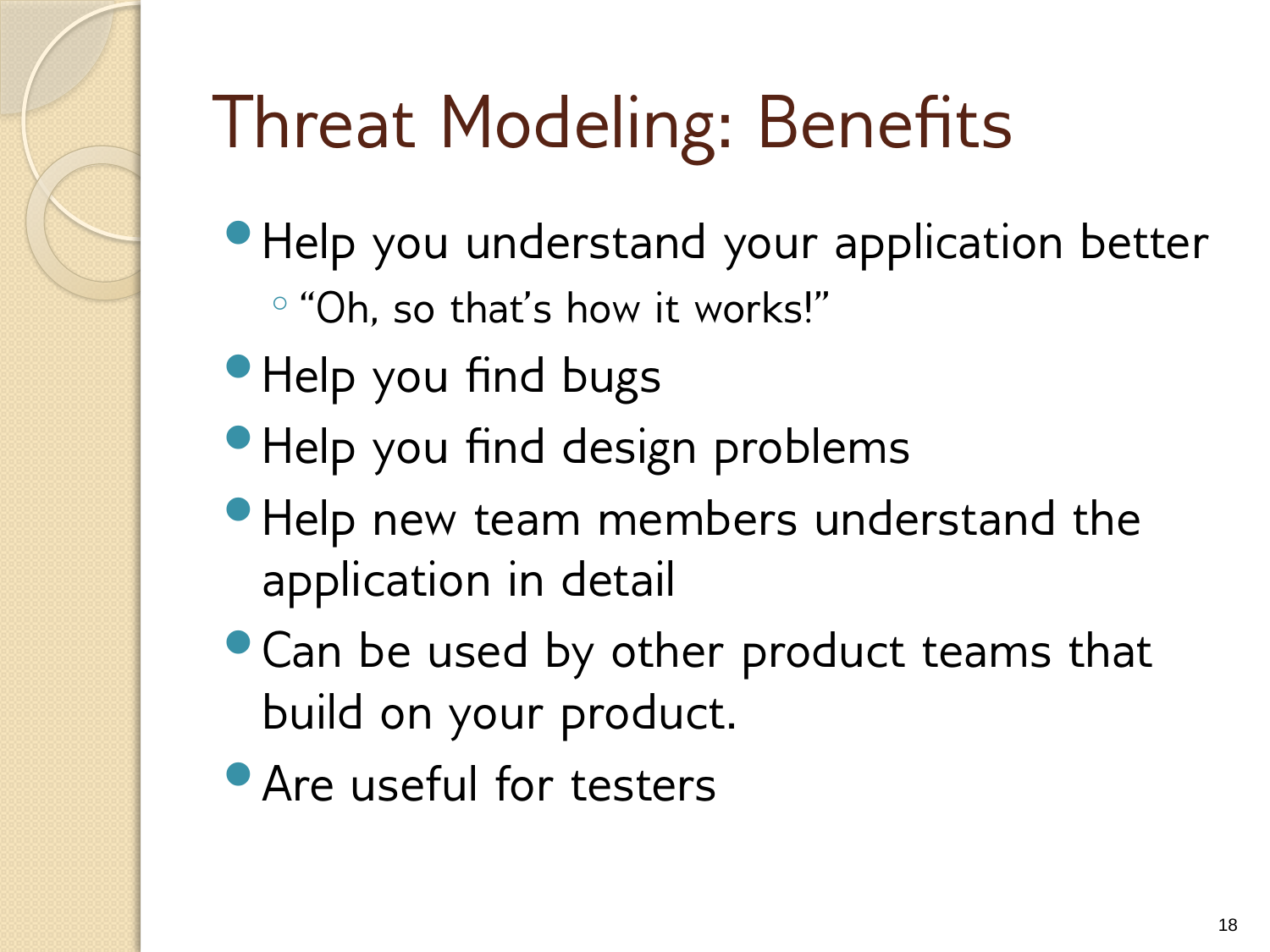

# Threat Modeling: Benefits
Help you understand your application better
“Oh, so that’s how it works!”
Help you find bugs
Help you find design problems
Help new team members understand the application in detail
Can be used by other product teams that build on your product.
Are useful for testers

18